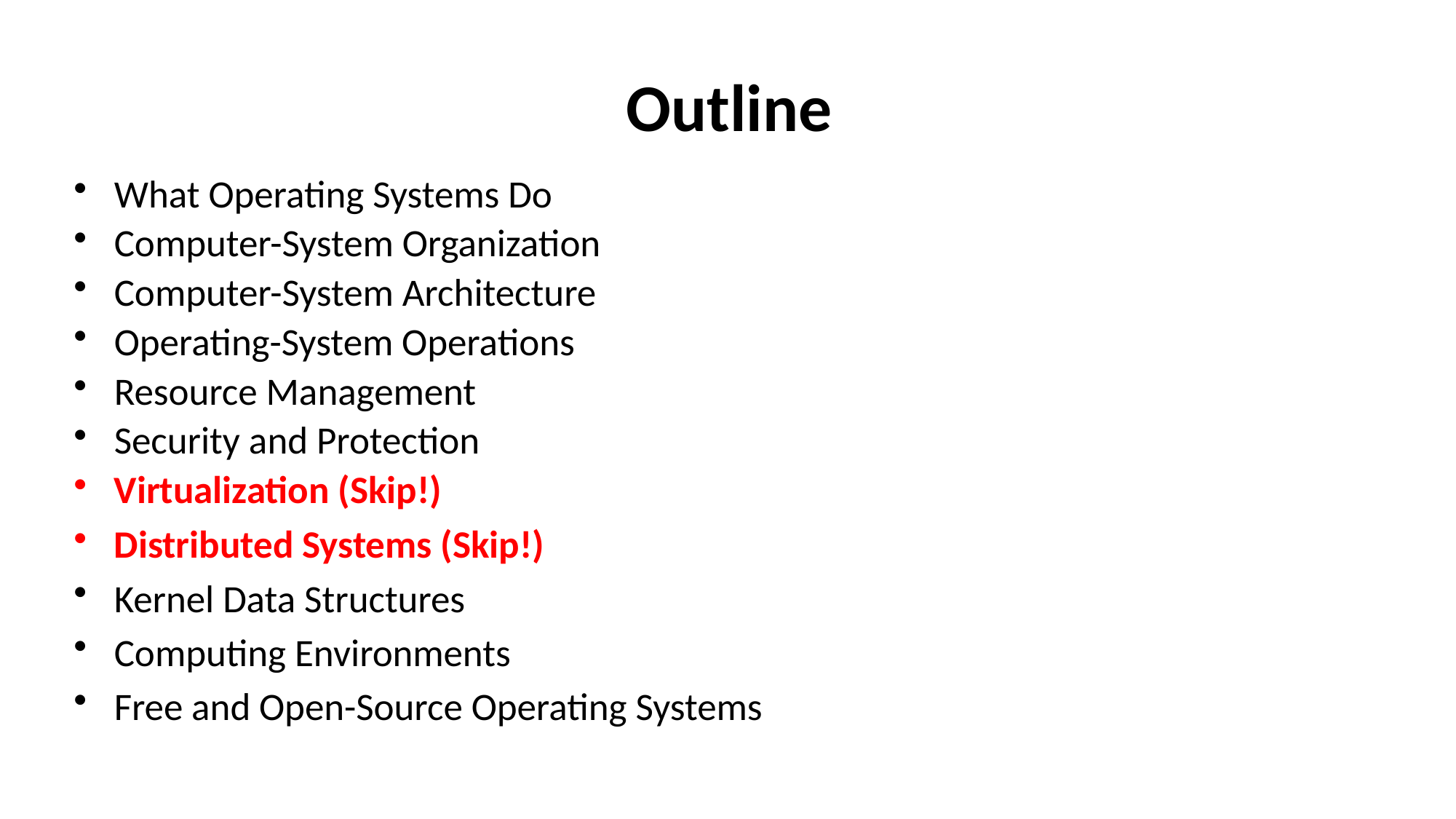

# Outline
What Operating Systems Do
Computer-System Organization
Computer-System Architecture
Operating-System Operations
Resource Management
Security and Protection
Virtualization (Skip!)
Distributed Systems (Skip!)
Kernel Data Structures
Computing Environments
Free and Open-Source Operating Systems